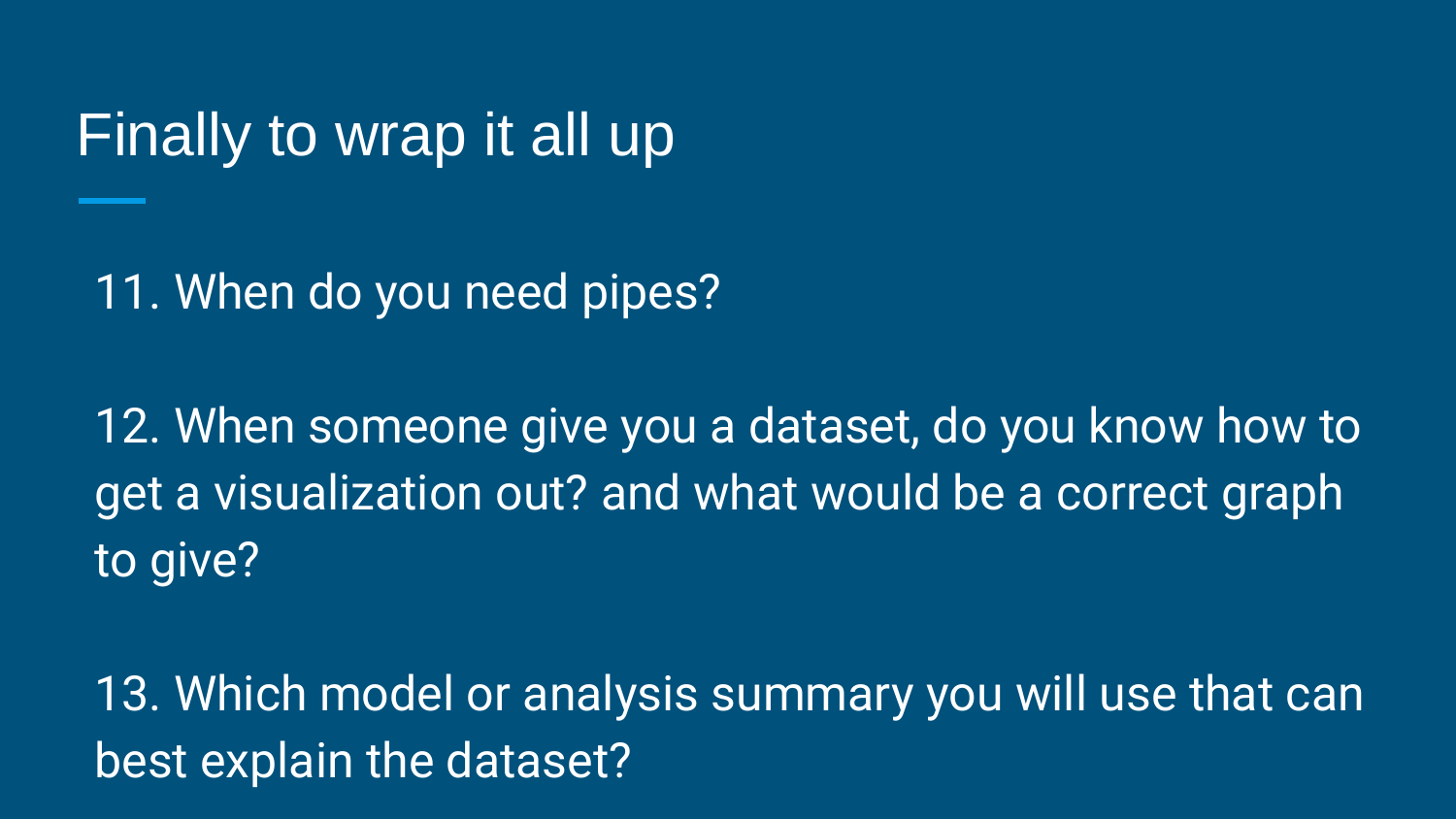

# Finally to wrap it all up
11. When do you need pipes?

12. When someone give you a dataset, do you know how to get a visualization out? and what would be a correct graph to give?

13. Which model or analysis summary you will use that can best explain the dataset?